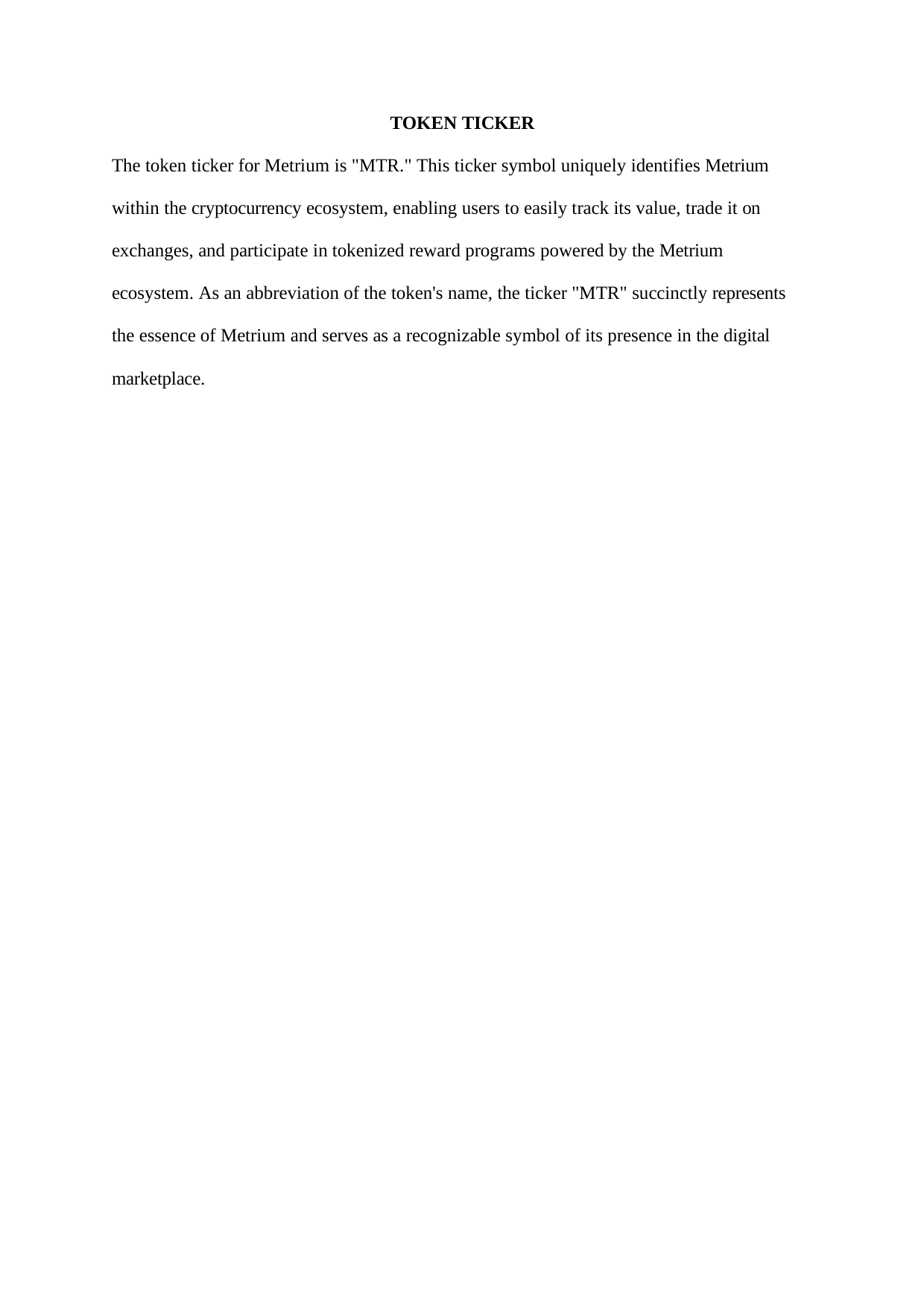

TOKEN TICKER
The token ticker for Metrium is "MTR." This ticker symbol uniquely identifies Metrium within the cryptocurrency ecosystem, enabling users to easily track its value, trade it on exchanges, and participate in tokenized reward programs powered by the Metrium ecosystem. As an abbreviation of the token's name, the ticker "MTR" succinctly represents the essence of Metrium and serves as a recognizable symbol of its presence in the digital marketplace.